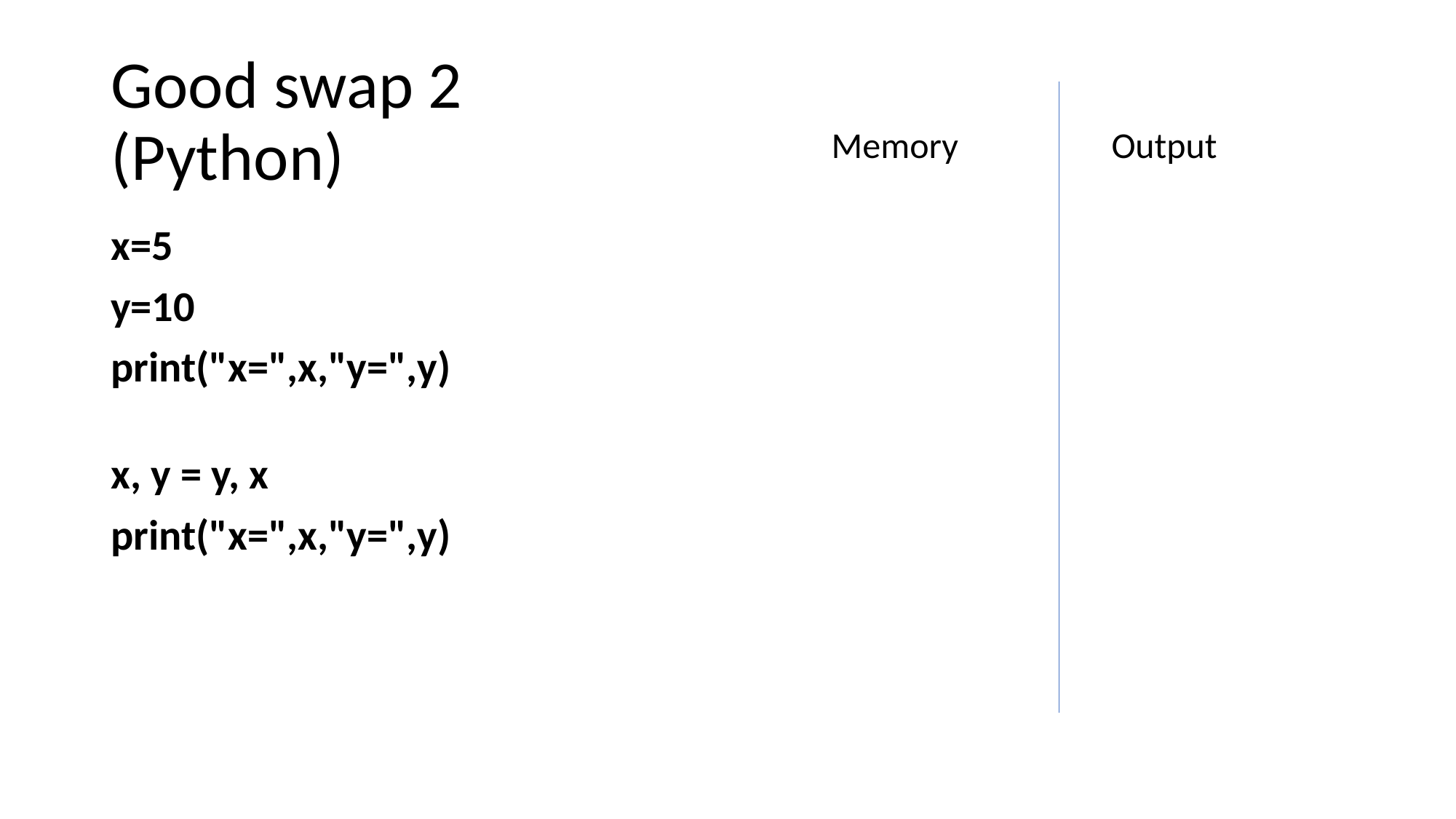

# Good swap 2 (Python)
Output
Memory
x=5
y=10
print("x=",x,"y=",y)
x, y = y, x
print("x=",x,"y=",y)